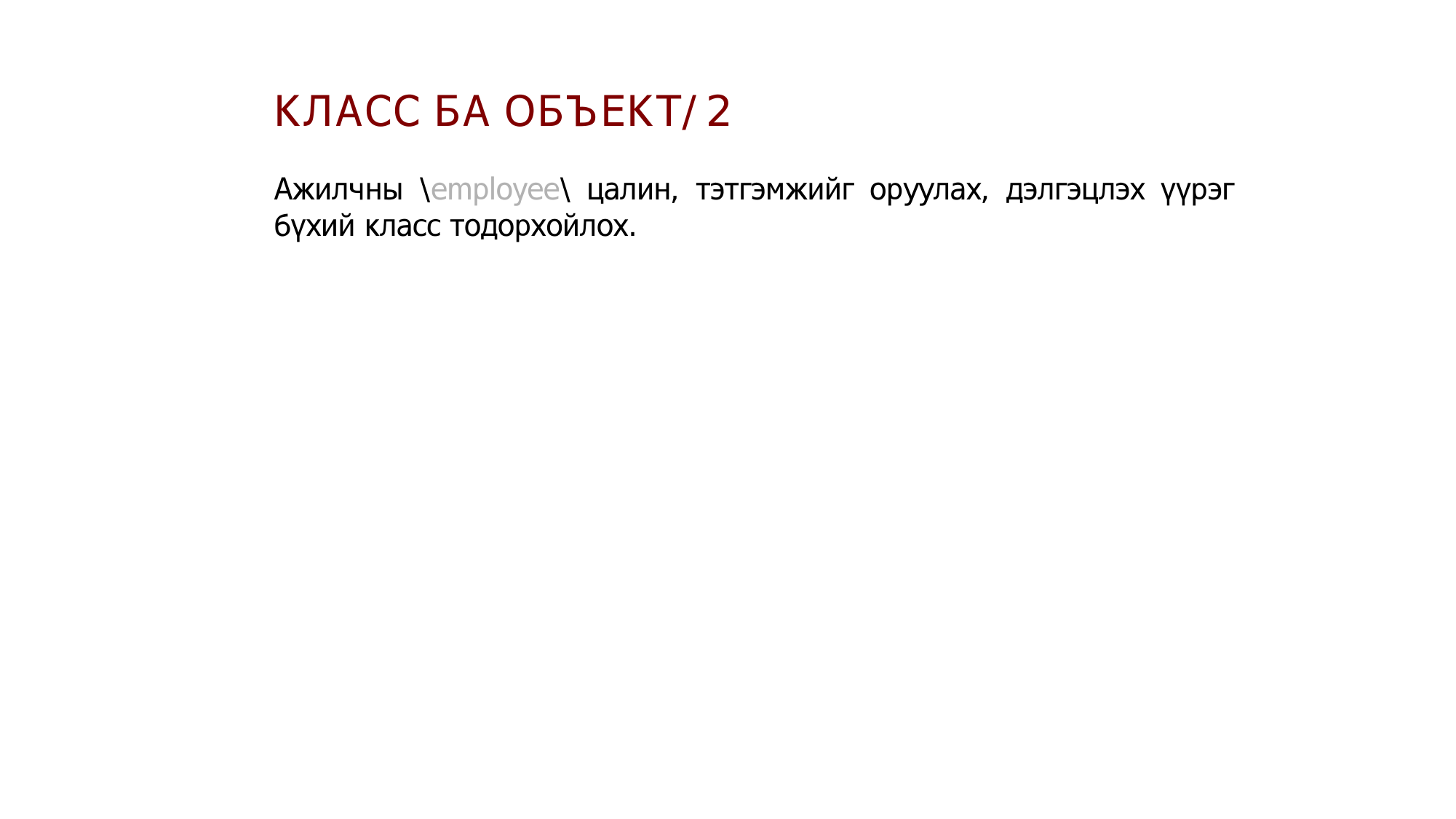

КЛАСС БА ОБЪЕКТ/2
Ажилчны \employee\ цалин, тэтгэмжийг оруулах, дэлгэцлэх үүрэг бүхий класс тодорхойлох.